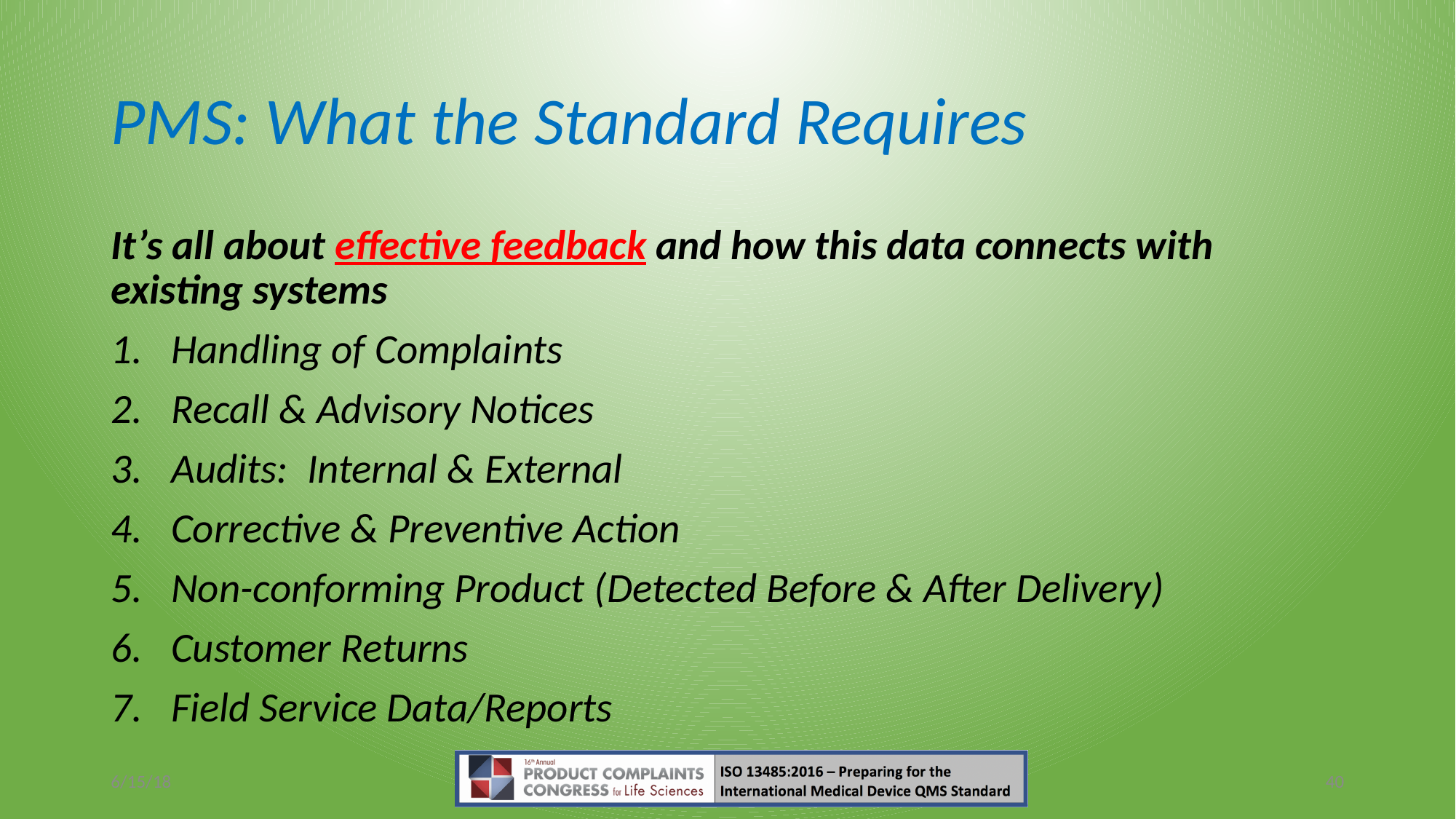

# PMS: What the Standard Requires
It’s all about effective feedback and how this data connects with existing systems
Handling of Complaints
Recall & Advisory Notices
Audits:  Internal & External
Corrective & Preventive Action
Non-conforming Product (Detected Before & After Delivery)
Customer Returns
Field Service Data/Reports
6/15/18

40